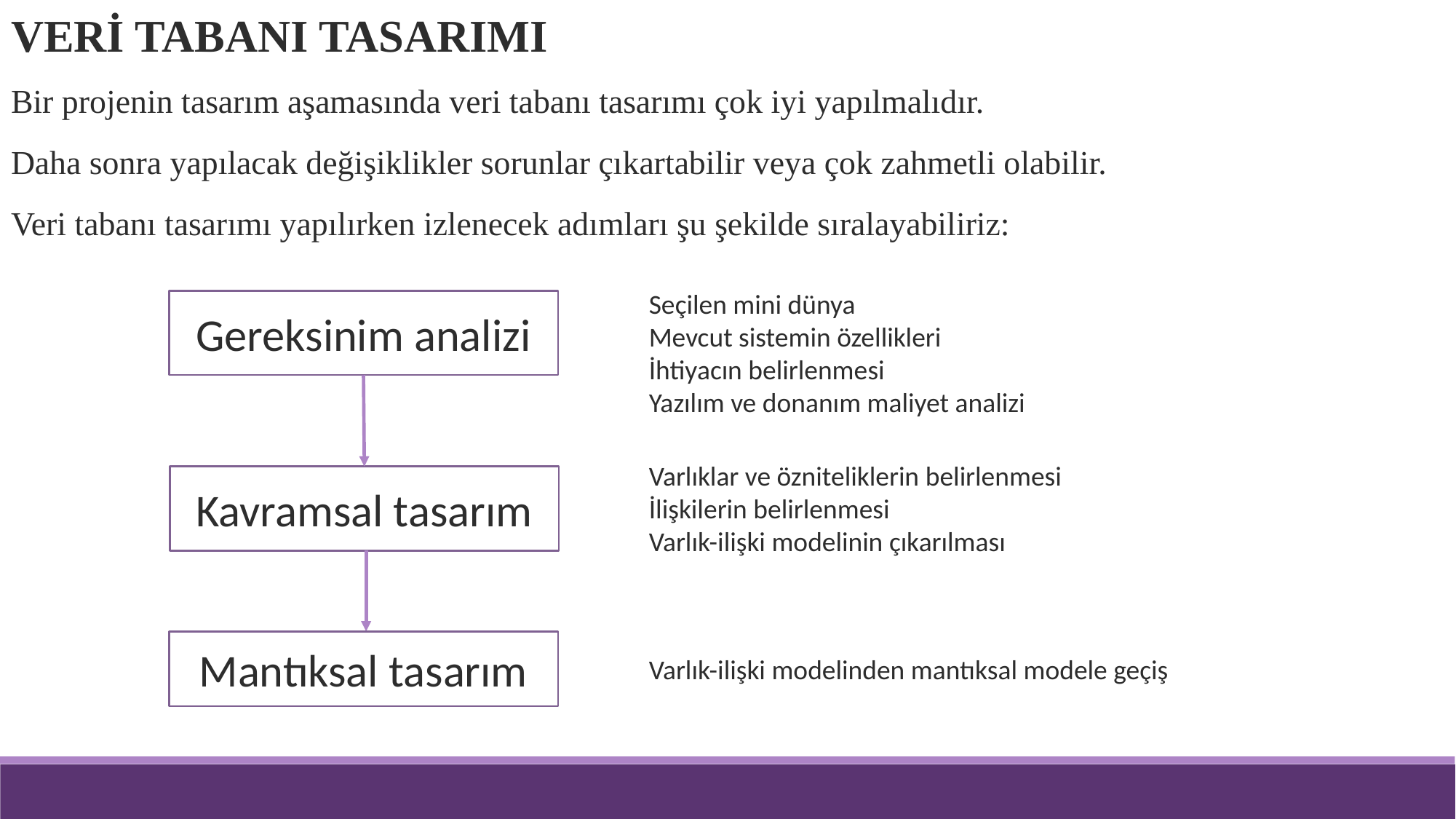

VERİ TABANI TASARIMI
Bir projenin tasarım aşamasında veri tabanı tasarımı çok iyi yapılmalıdır.
Daha sonra yapılacak değişiklikler sorunlar çıkartabilir veya çok zahmetli olabilir.
Veri tabanı tasarımı yapılırken izlenecek adımları şu şekilde sıralayabiliriz:

Seçilen mini dünya
Mevcut sistemin özellikleri
İhtiyacın belirlenmesi
Yazılım ve donanım maliyet analizi
Gereksinim analizi
Varlıklar ve özniteliklerin belirlenmesi
İlişkilerin belirlenmesi
Varlık-ilişki modelinin çıkarılması
Kavramsal tasarım
Mantıksal tasarım
Varlık-ilişki modelinden mantıksal modele geçiş